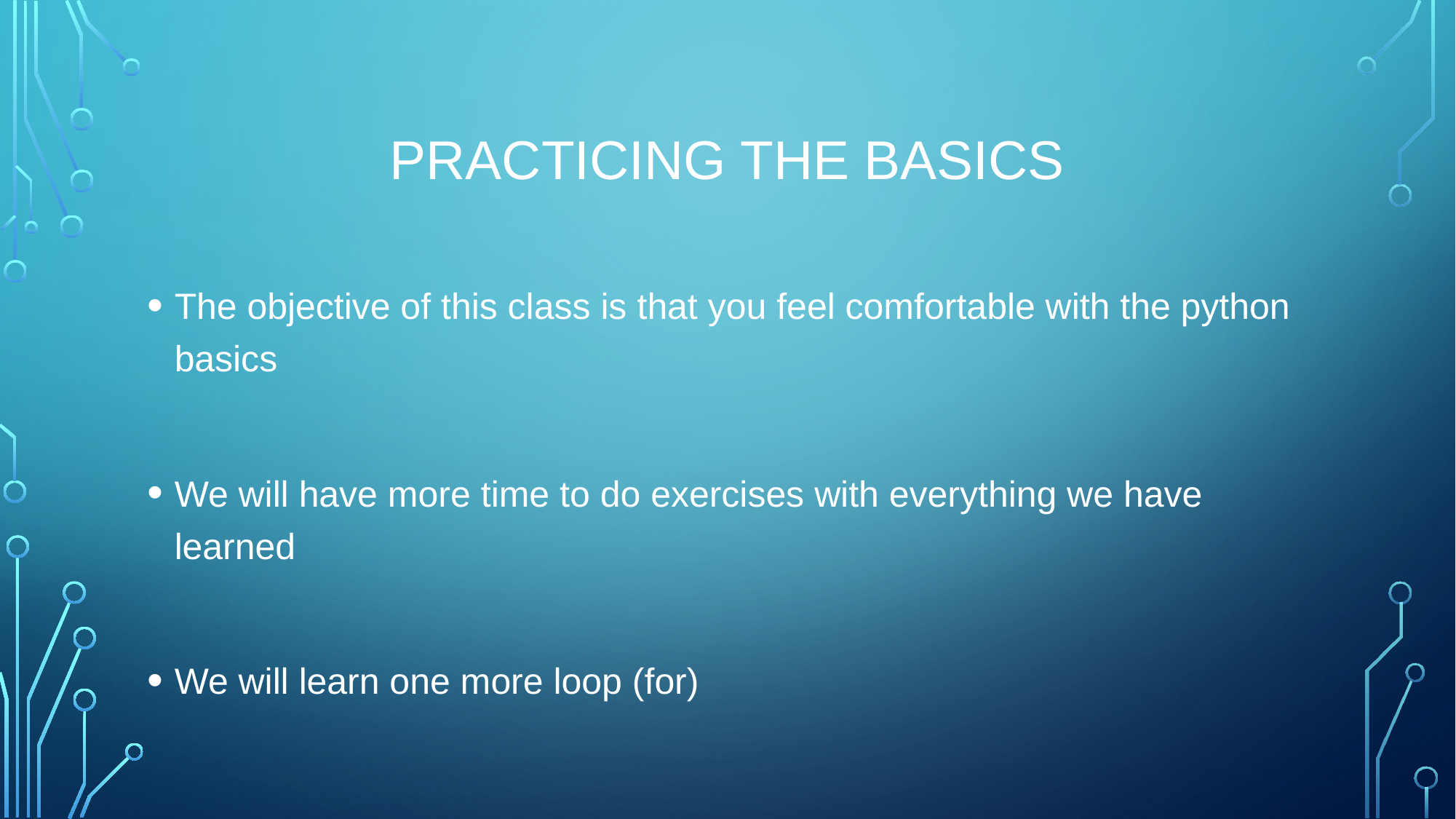

# Practicing the basics
The objective of this class is that you feel comfortable with the python basics

We will have more time to do exercises with everything we have learned

We will learn one more loop (for)